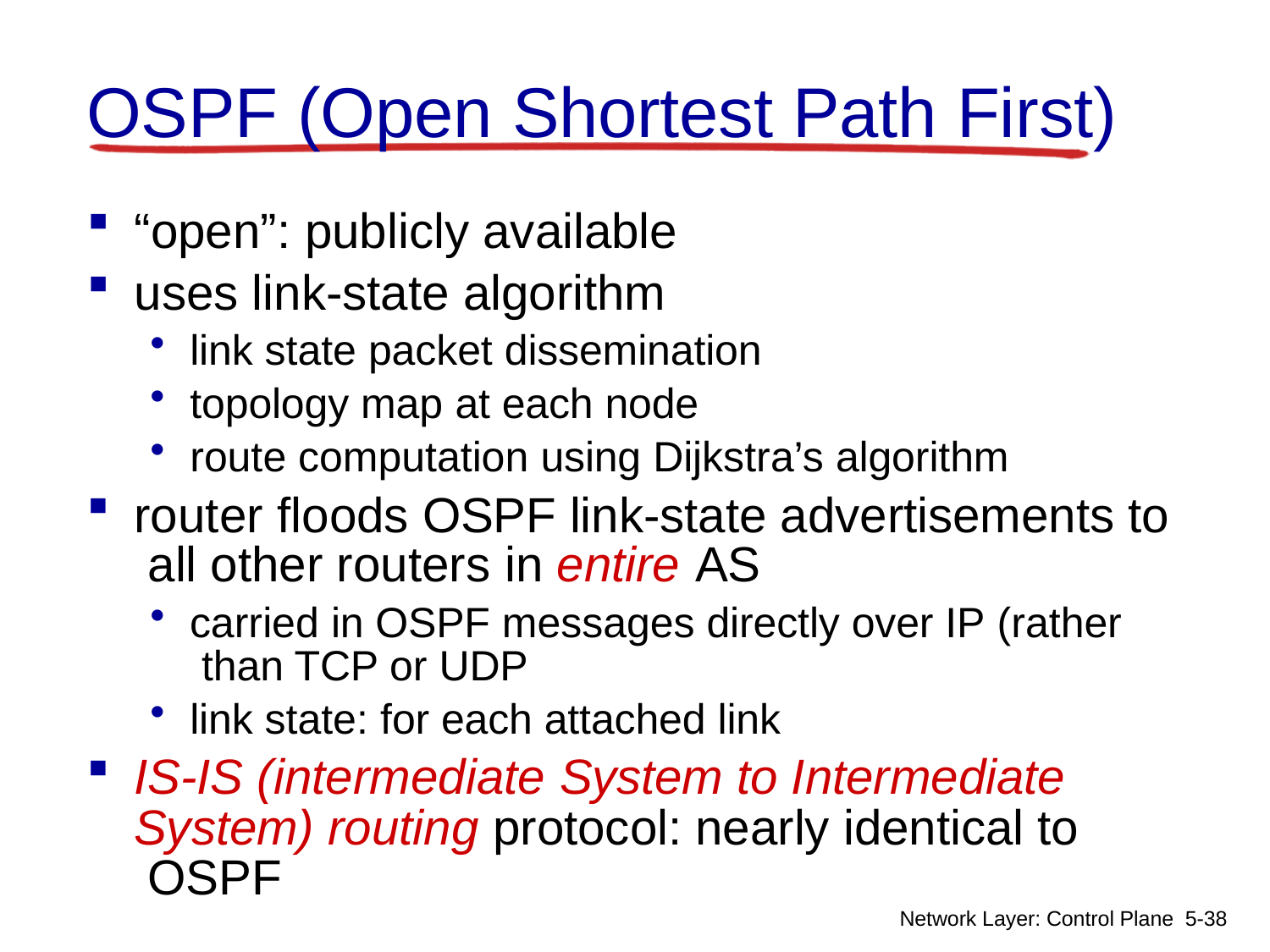

# OSPF (Open Shortest Path First)

“open”: publicly available
uses link-state algorithm
link state packet dissemination
topology map at each node
route computation using Dijkstra’s algorithm
router floods OSPF link-state advertisements to  all other routers in entire AS
carried in OSPF messages directly over IP (rather  than TCP or UDP
link state: for each attached link
IS-IS (intermediate System to Intermediate  System) routing protocol: nearly identical to  OSPF
Network Layer: Control Plane 5-38